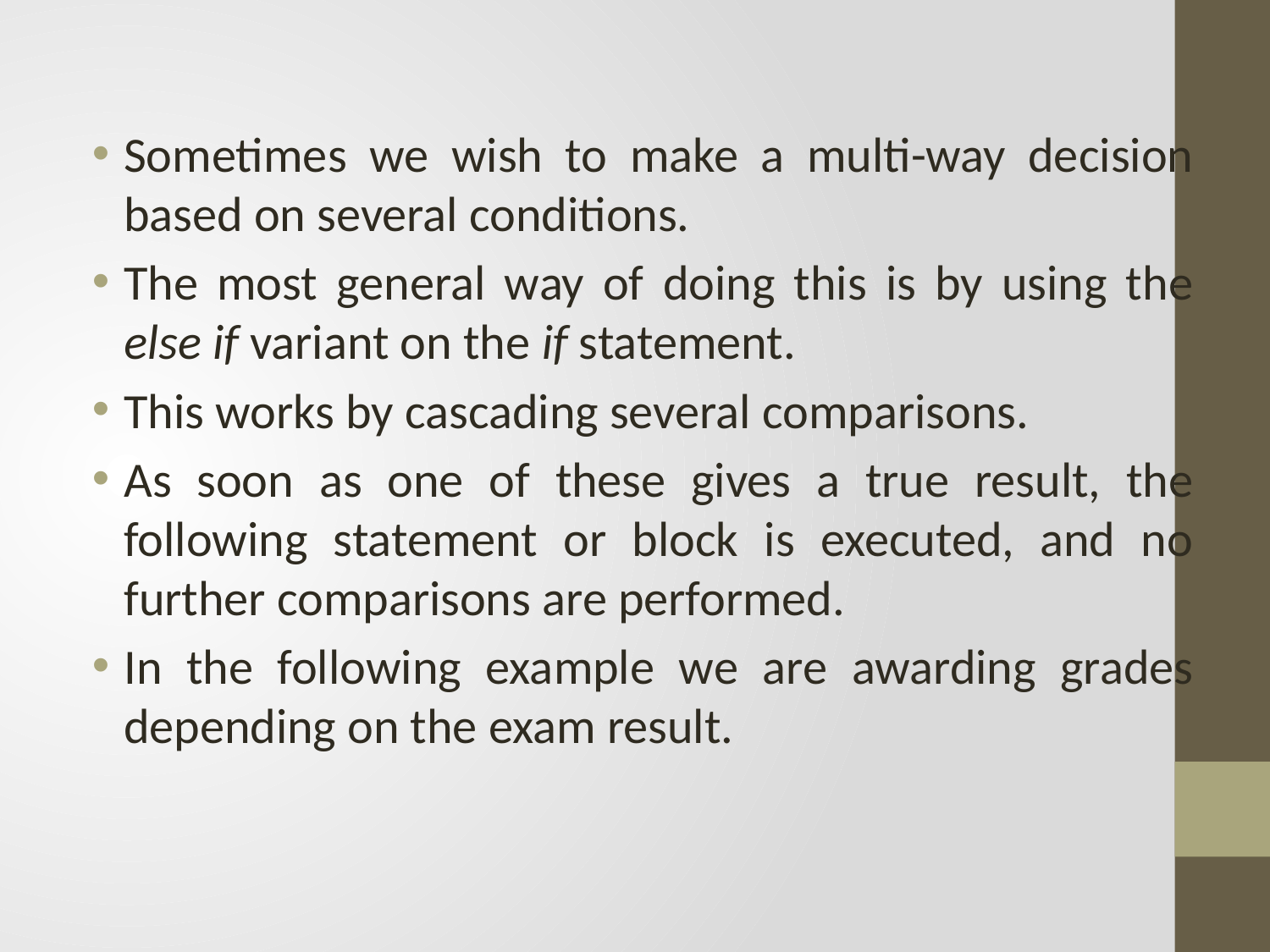

Sometimes we wish to make a multi-way decision based on several conditions.
The most general way of doing this is by using the else if variant on the if statement.
This works by cascading several comparisons.
As soon as one of these gives a true result, the following statement or block is executed, and no further comparisons are performed.
In the following example we are awarding grades depending on the exam result.